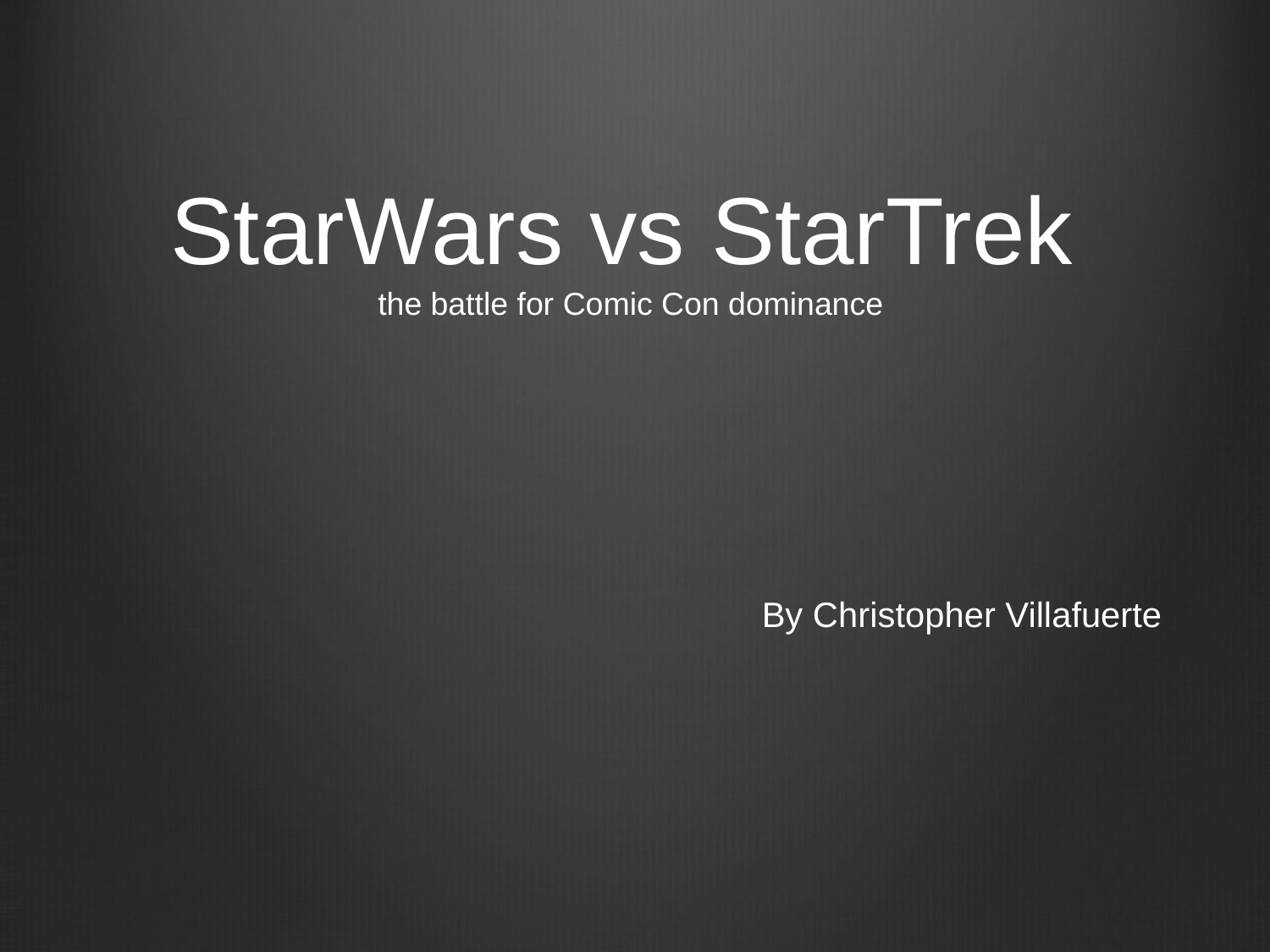

# StarWars vs StarTrek the battle for Comic Con dominance
By Christopher Villafuerte